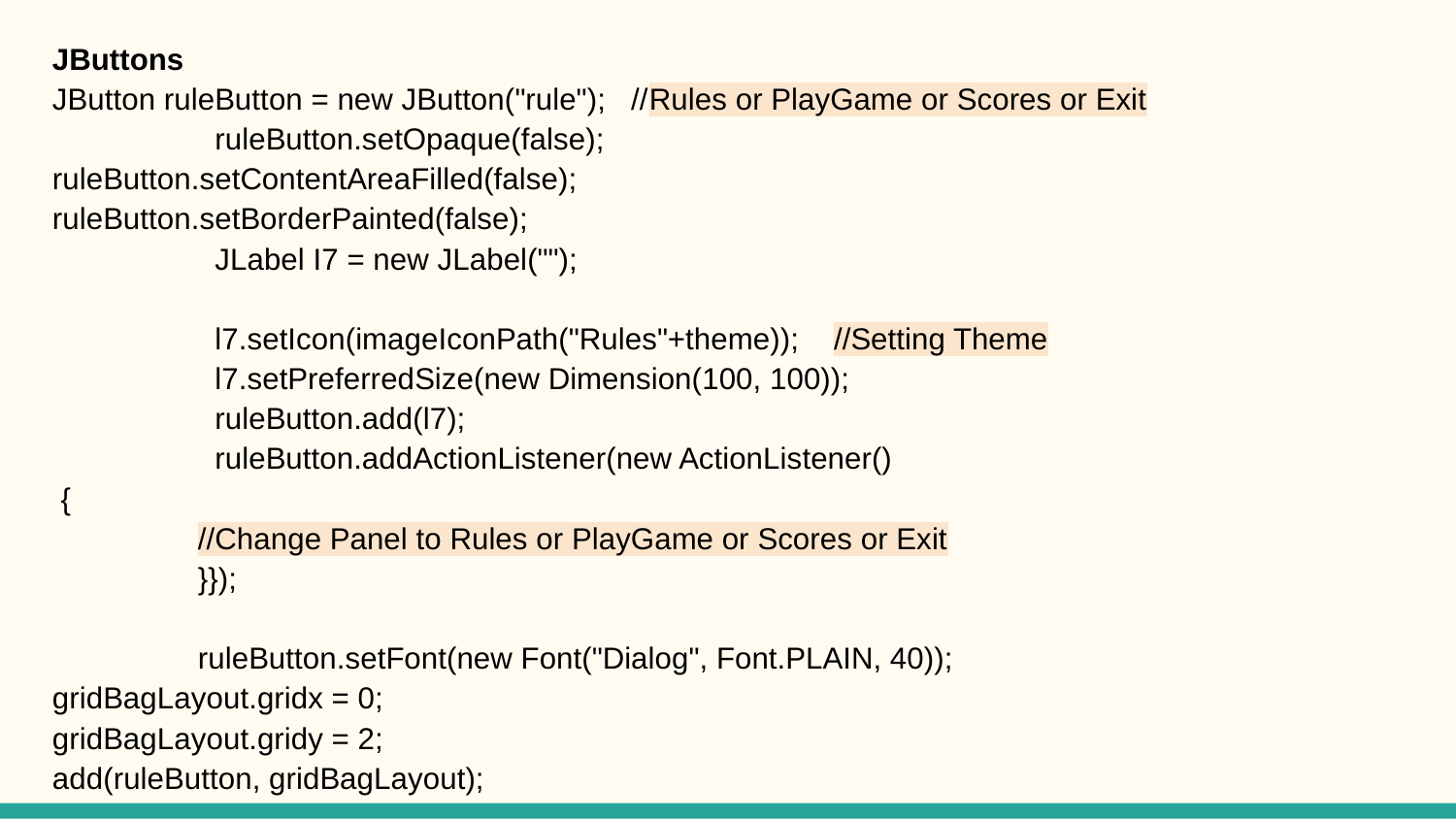

JButtons
JButton ruleButton = new JButton("rule");   //Rules or PlayGame or Scores or Exit
    	  ruleButton.setOpaque(false);
ruleButton.setContentAreaFilled(false);
ruleButton.setBorderPainted(false);
    	  JLabel I7 = new JLabel("");

    	  l7.setIcon(imageIconPath("Rules"+theme));    //Setting Theme
    	  l7.setPreferredSize(new Dimension(100, 100));
    	  ruleButton.add(l7);
    	  ruleButton.addActionListener(new ActionListener()
 {
//Change Panel to Rules or PlayGame or Scores or Exit
        	}});

       	ruleButton.setFont(new Font("Dialog", Font.PLAIN, 40));
gridBagLayout.gridx = 0;
gridBagLayout.gridy = 2;
add(ruleButton, gridBagLayout);